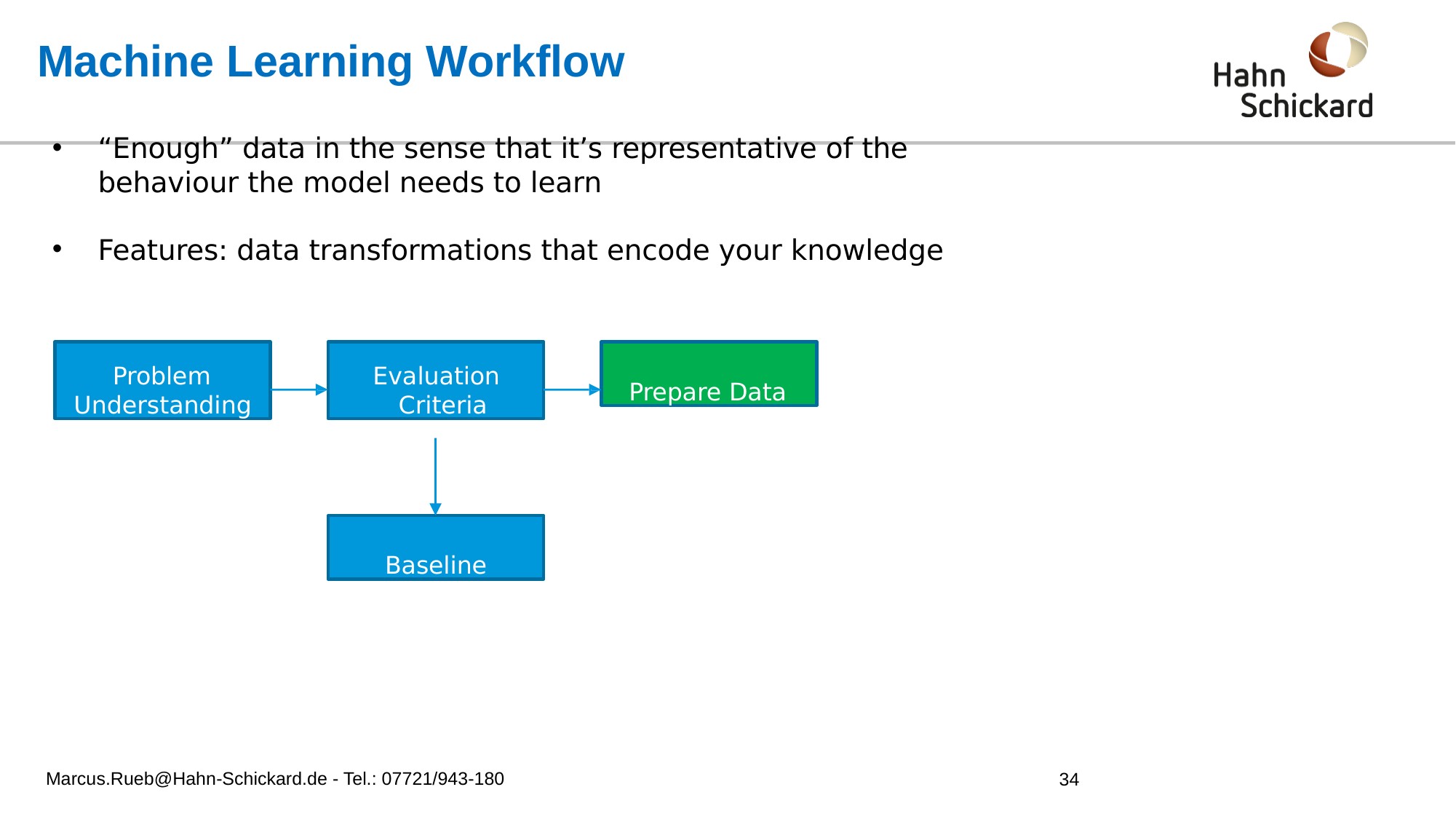

# Machine Learning Workflow
“Enough” data in the sense that it’s representative of the
behaviour the model needs to learn

Features: data transformations that encode your knowledge
Evaluation  Criteria

Prepare Data
Problem  Understanding

Baseline
Marcus.Rueb@Hahn-Schickard.de - Tel.: 07721/943-180
34